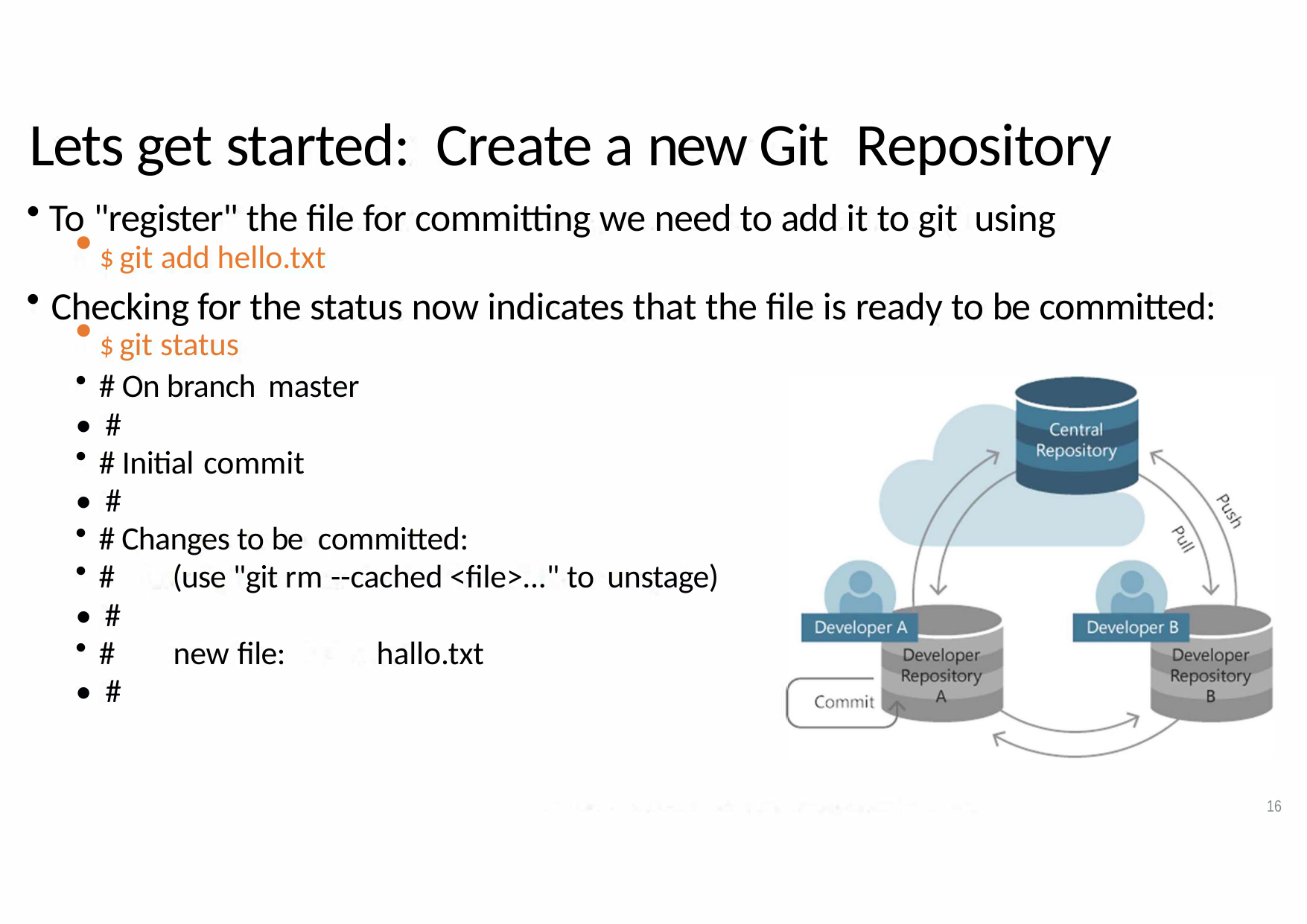

# Lets get started:  Create a new Git  Repository
To "register" the file for committing we need to add it to git using
$  git add hello.txt
Checking for the status now indicates that the file is ready to be committed:
$  git status
# On branch master
• #
# Initial commit
• #
# Changes to be  committed:
#	(use "git rm --cached <file>..." to unstage)
• #
#	new file:	hallo.txt
• #

16